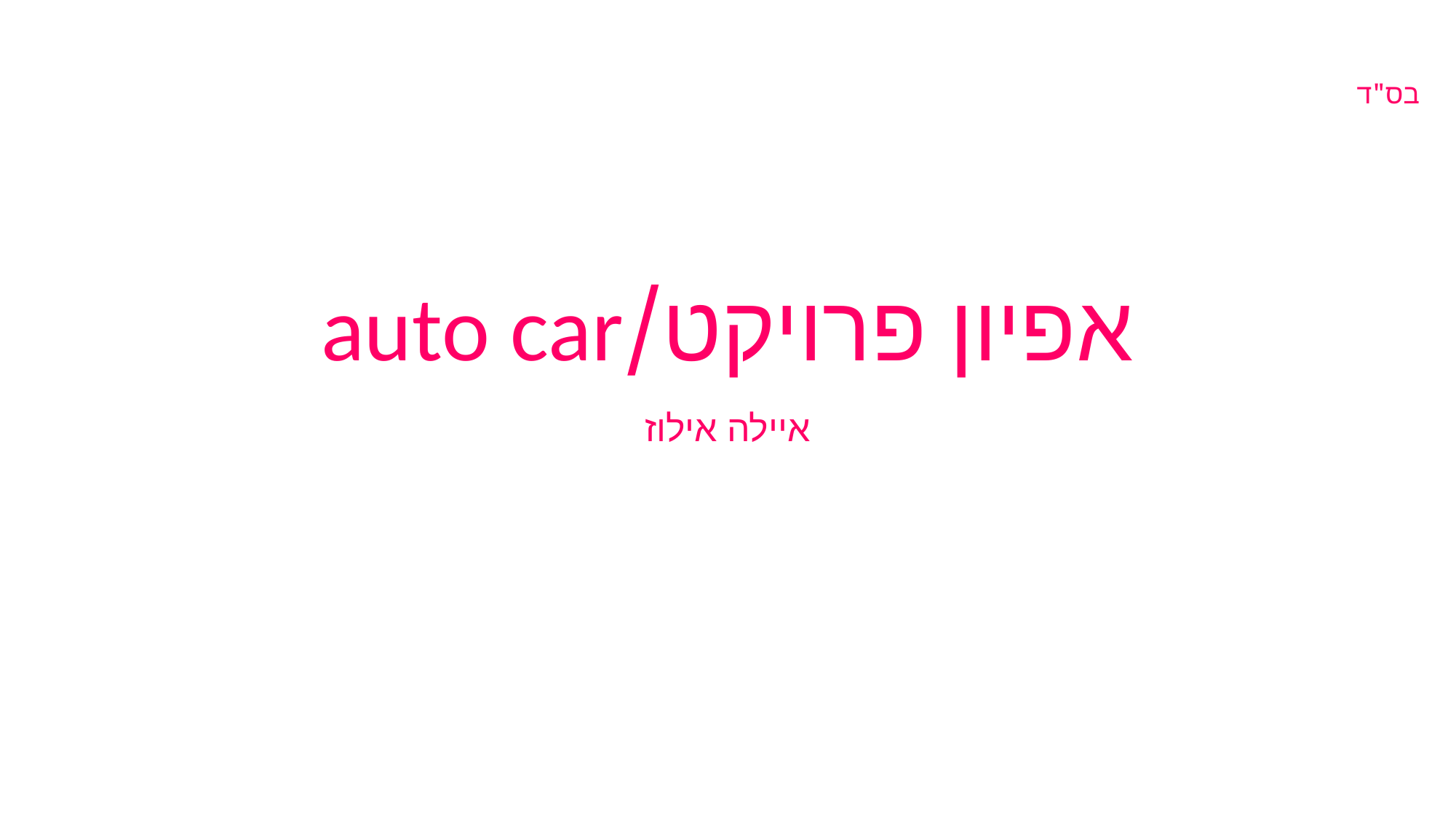

בס"ד
# אפיון פרויקט/auto car
איילה אילוז